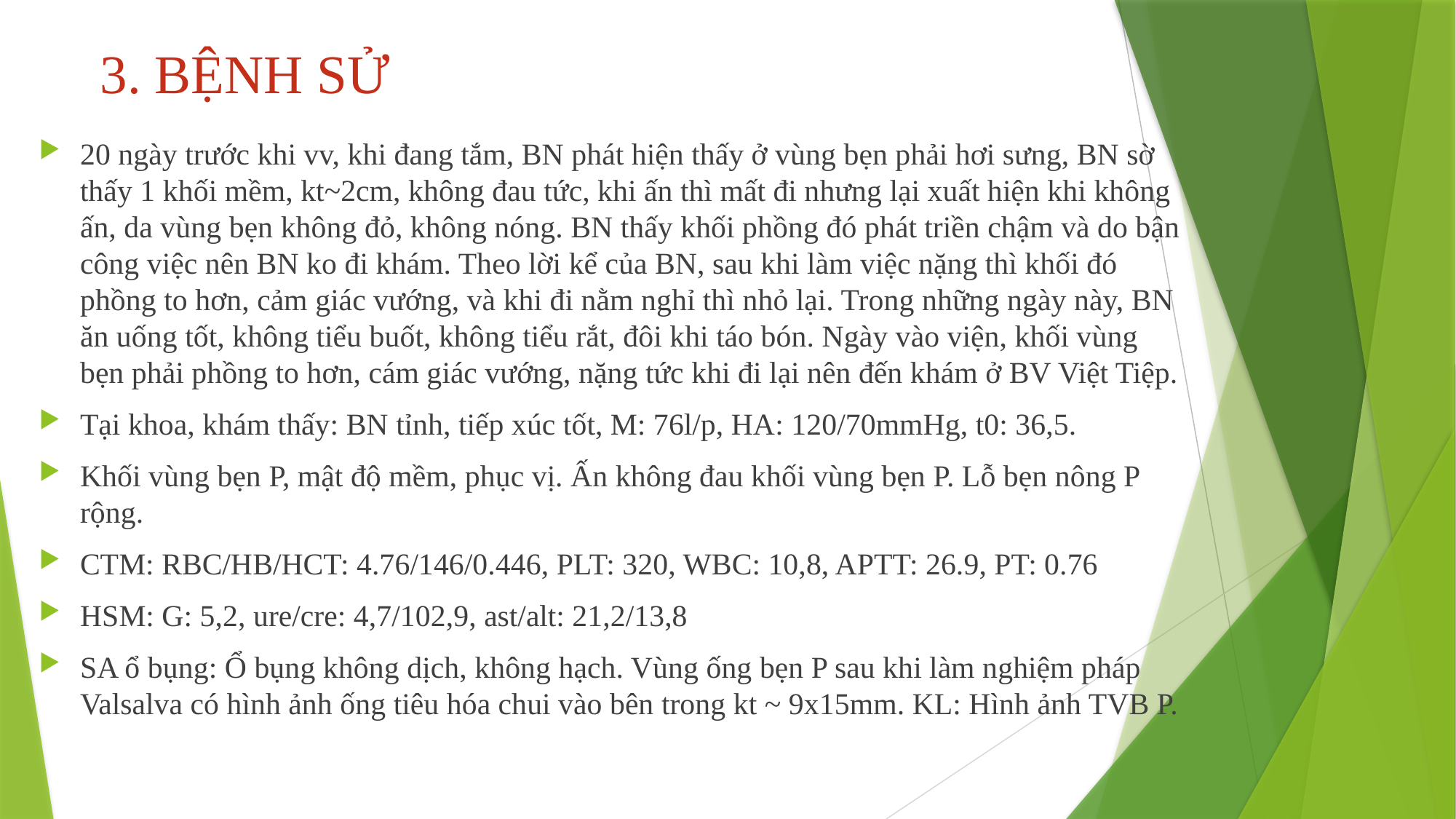

# 3. BỆNH SỬ
20 ngày trước khi vv, khi đang tắm, BN phát hiện thấy ở vùng bẹn phải hơi sưng, BN sờ thấy 1 khối mềm, kt~2cm, không đau tức, khi ấn thì mất đi nhưng lại xuất hiện khi không ấn, da vùng bẹn không đỏ, không nóng. BN thấy khối phồng đó phát triền chậm và do bận công việc nên BN ko đi khám. Theo lời kể của BN, sau khi làm việc nặng thì khối đó phồng to hơn, cảm giác vướng, và khi đi nằm nghỉ thì nhỏ lại. Trong những ngày này, BN ăn uống tốt, không tiểu buốt, không tiểu rắt, đôi khi táo bón. Ngày vào viện, khối vùng bẹn phải phồng to hơn, cám giác vướng, nặng tức khi đi lại nên đến khám ở BV Việt Tiệp.
Tại khoa, khám thấy: BN tỉnh, tiếp xúc tốt, M: 76l/p, HA: 120/70mmHg, t0: 36,5.
Khối vùng bẹn P, mật độ mềm, phục vị. Ấn không đau khối vùng bẹn P. Lỗ bẹn nông P rộng.
CTM: RBC/HB/HCT: 4.76/146/0.446, PLT: 320, WBC: 10,8, APTT: 26.9, PT: 0.76
HSM: G: 5,2, ure/cre: 4,7/102,9, ast/alt: 21,2/13,8
SA ổ bụng: Ổ bụng không dịch, không hạch. Vùng ống bẹn P sau khi làm nghiệm pháp Valsalva có hình ảnh ống tiêu hóa chui vào bên trong kt ~ 9x15mm. KL: Hình ảnh TVB P.